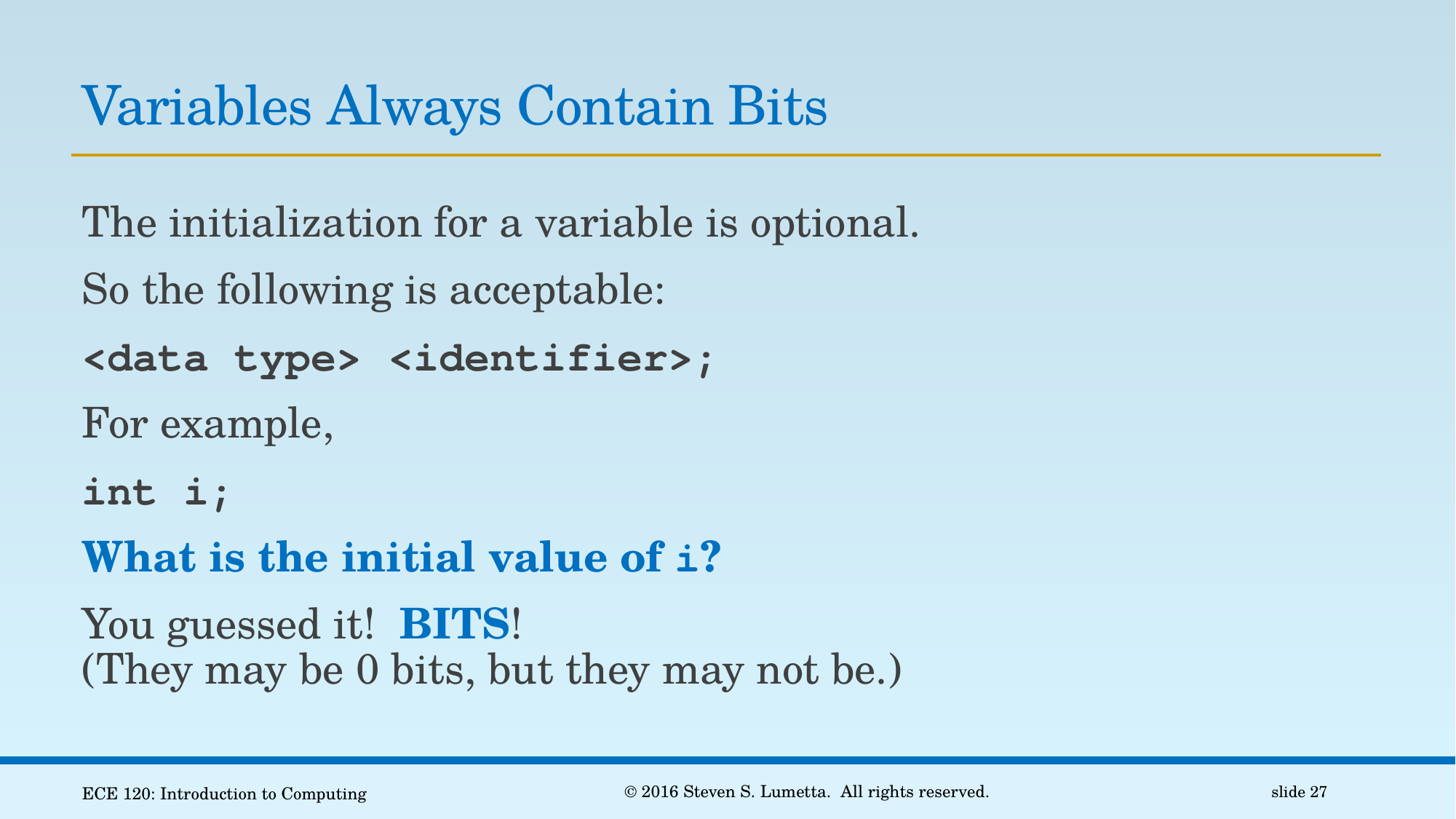

# Variables Always Contain Bits
The initialization for a variable is optional.
So the following is acceptable:
<data type> <identifier>;
For example,
int i;
What is the initial value of i?
You guessed it!  BITS!
(They may be 0 bits, but they may not be.)

ECE 120: Introduction to Computing
© 2016 Steven S. Lumetta.  All rights reserved.
slide 27